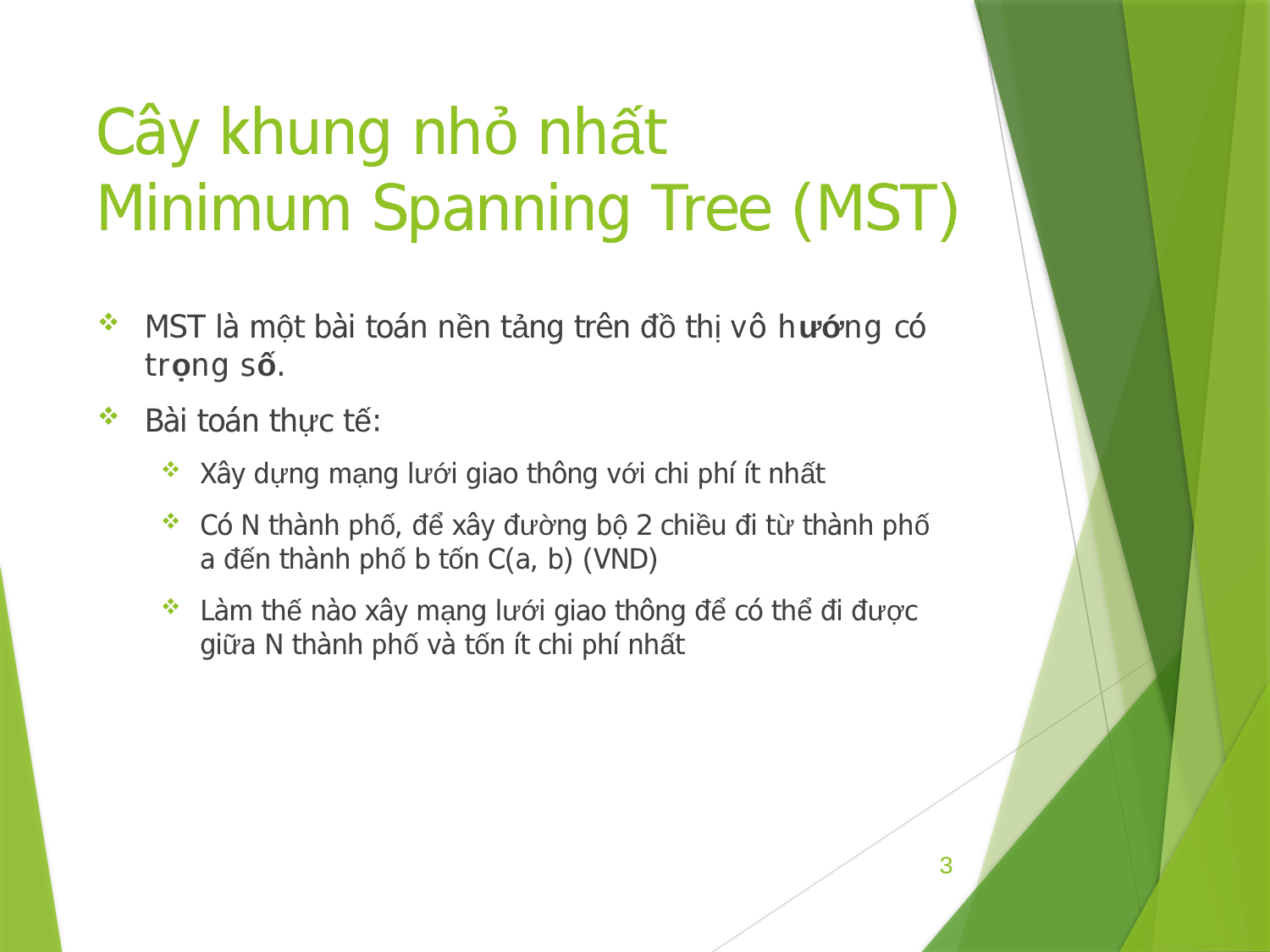

# Cây khung nhỏ nhất Minimum Spanning Tree (MST)
MST là một bài toán nền tảng trên đồ thị vô hướng có trọng số.
Bài toán thực tế:
Xây dựng mạng lưới giao thông với chi phí ít nhất
Có N thành phố, để xây đường bộ 2 chiều đi từ thành phố a đến thành phố b tốn C(a, b) (VND)
Làm thế nào xây mạng lưới giao thông để có thể đi được giữa N thành phố và tốn ít chi phí nhất
3